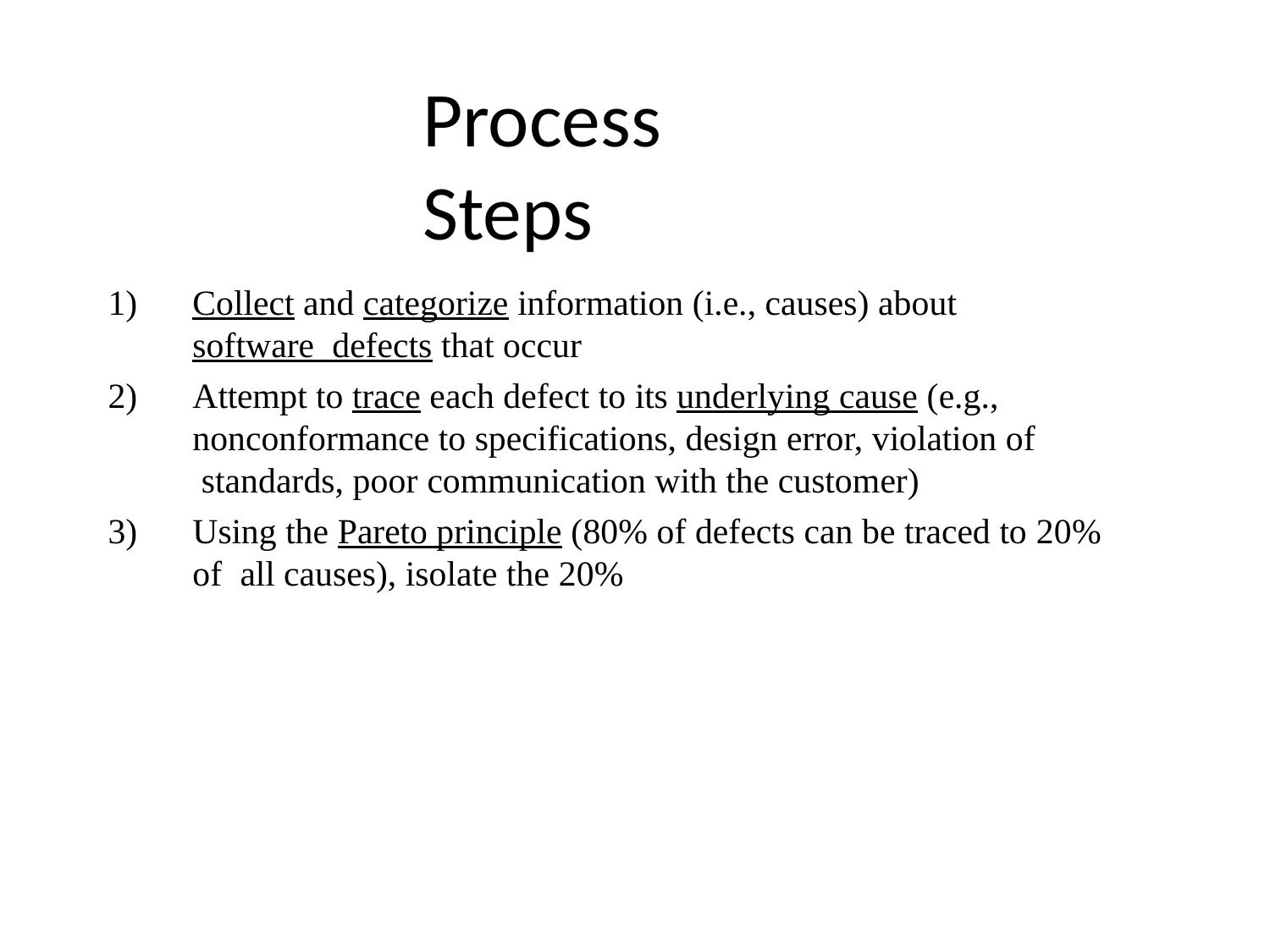

# Process Steps
Collect and categorize information (i.e., causes) about software  defects that occur
Attempt to trace each defect to its underlying cause (e.g.,  nonconformance to specifications, design error, violation of  standards, poor communication with the customer)
Using the Pareto principle (80% of defects can be traced to 20% of  all causes), isolate the 20%